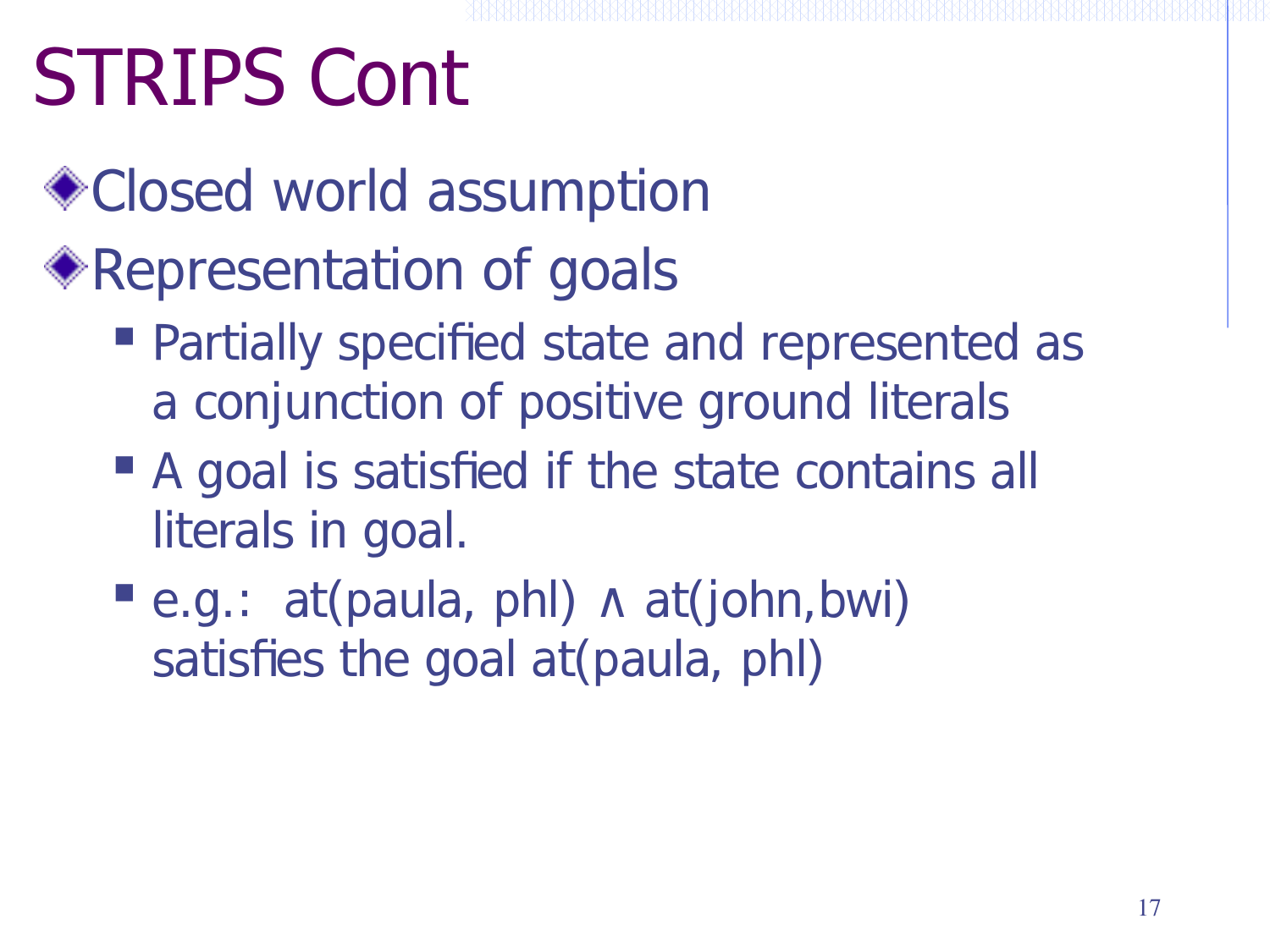

# STRIPS Cont
Closed world assumption
Representation of goals
Partially specified state and represented as a conjunction of positive ground literals
A goal is satisfied if the state contains all literals in goal.
e.g.:  at(paula, phl) ∧ at(john,bwi) satisfies the goal at(paula, phl)
17